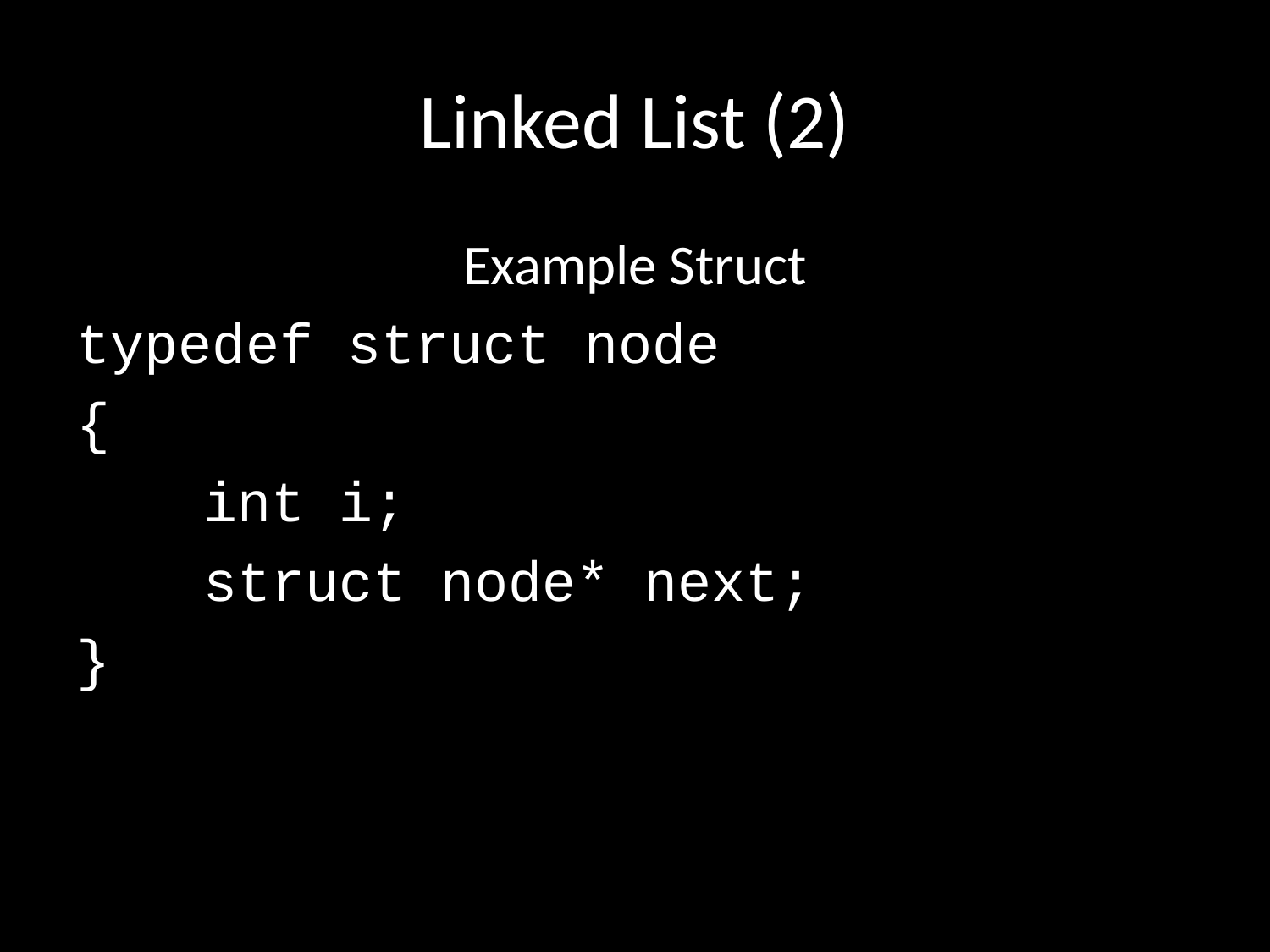

# Linked List (2)
Example Struct
typedef struct node
{
	int i;
	struct node* next;
}